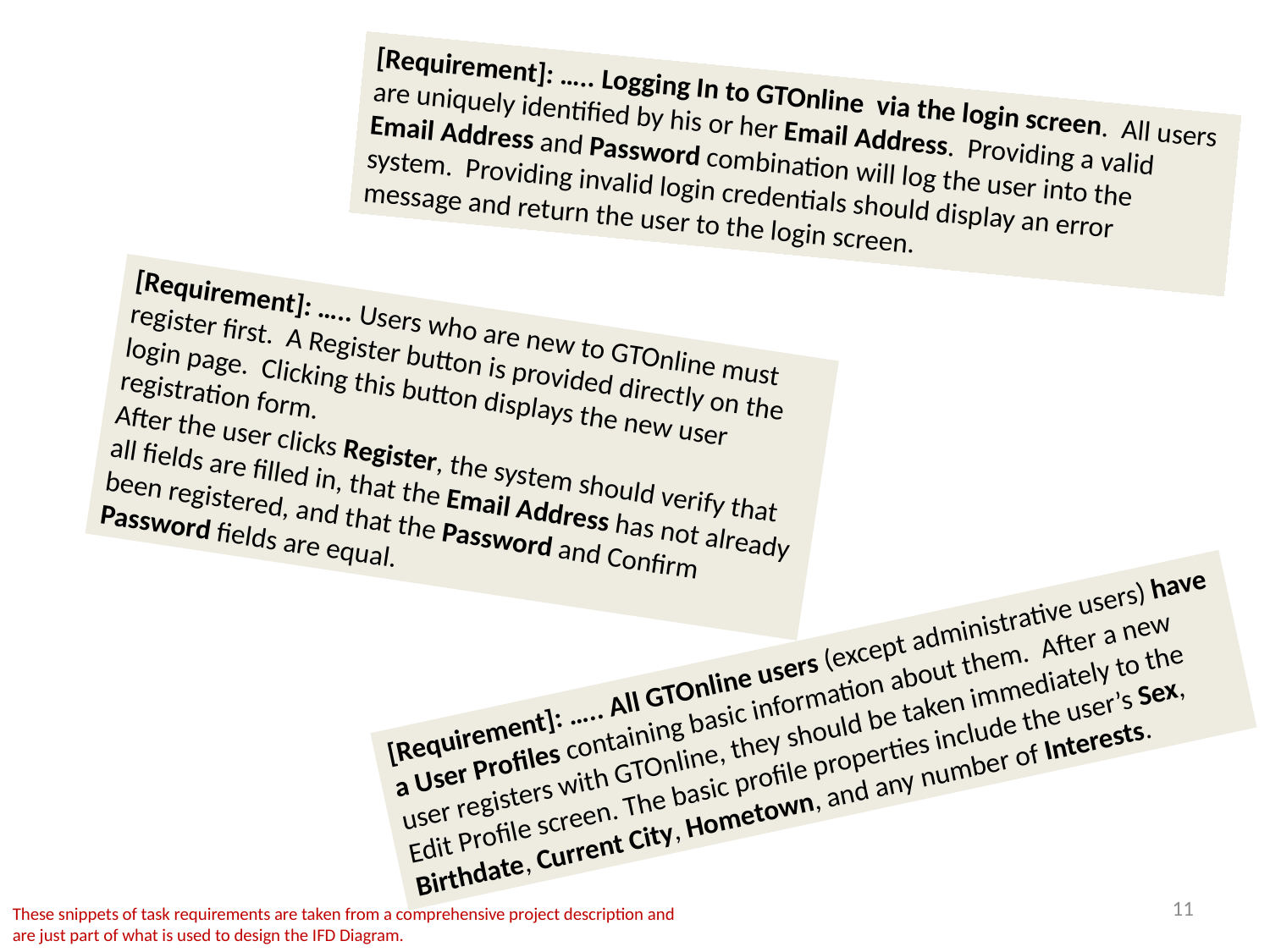

[Requirement]: ….. Logging In to GTOnline  via the login screen.  All users are uniquely identified by his or her Email Address.  Providing a valid Email Address and Password combination will log the user into the system.  Providing invalid login credentials should display an error message and return the user to the login screen.
[Requirement]: ….. Users who are new to GTOnline must register first.  A Register button is provided directly on the login page.  Clicking this button displays the new user registration form.
After the user clicks Register, the system should verify that all fields are filled in, that the Email Address has not already been registered, and that the Password and Confirm Password fields are equal.
[Requirement]: ….. All GTOnline users (except administrative users) have a User Profiles containing basic information about them.  After a new user registers with GTOnline, they should be taken immediately to the Edit Profile screen. The basic profile properties include the user’s Sex, Birthdate, Current City, Hometown, and any number of Interests.
11
These snippets of task requirements are taken from a comprehensive project description and are just part of what is used to design the IFD Diagram.